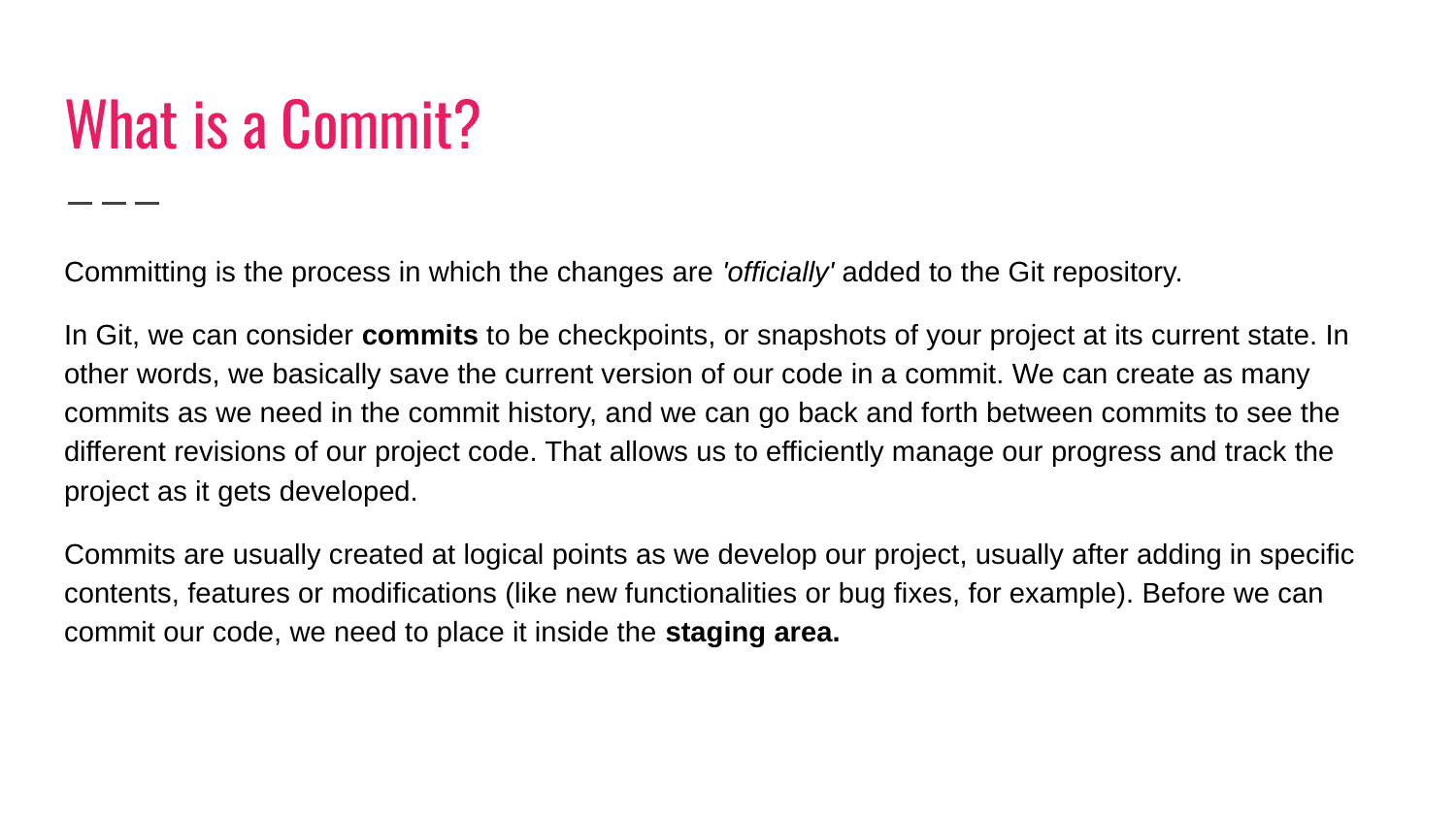

# What is a Commit?
Committing is the process in which the changes are 'officially' added to the Git repository.
In Git, we can consider commits to be checkpoints, or snapshots of your project at its current state. In other words, we basically save the current version of our code in a commit. We can create as many commits as we need in the commit history, and we can go back and forth between commits to see the different revisions of our project code. That allows us to efficiently manage our progress and track the project as it gets developed.
Commits are usually created at logical points as we develop our project, usually after adding in specific contents, features or modifications (like new functionalities or bug fixes, for example). Before we can commit our code, we need to place it inside the staging area.